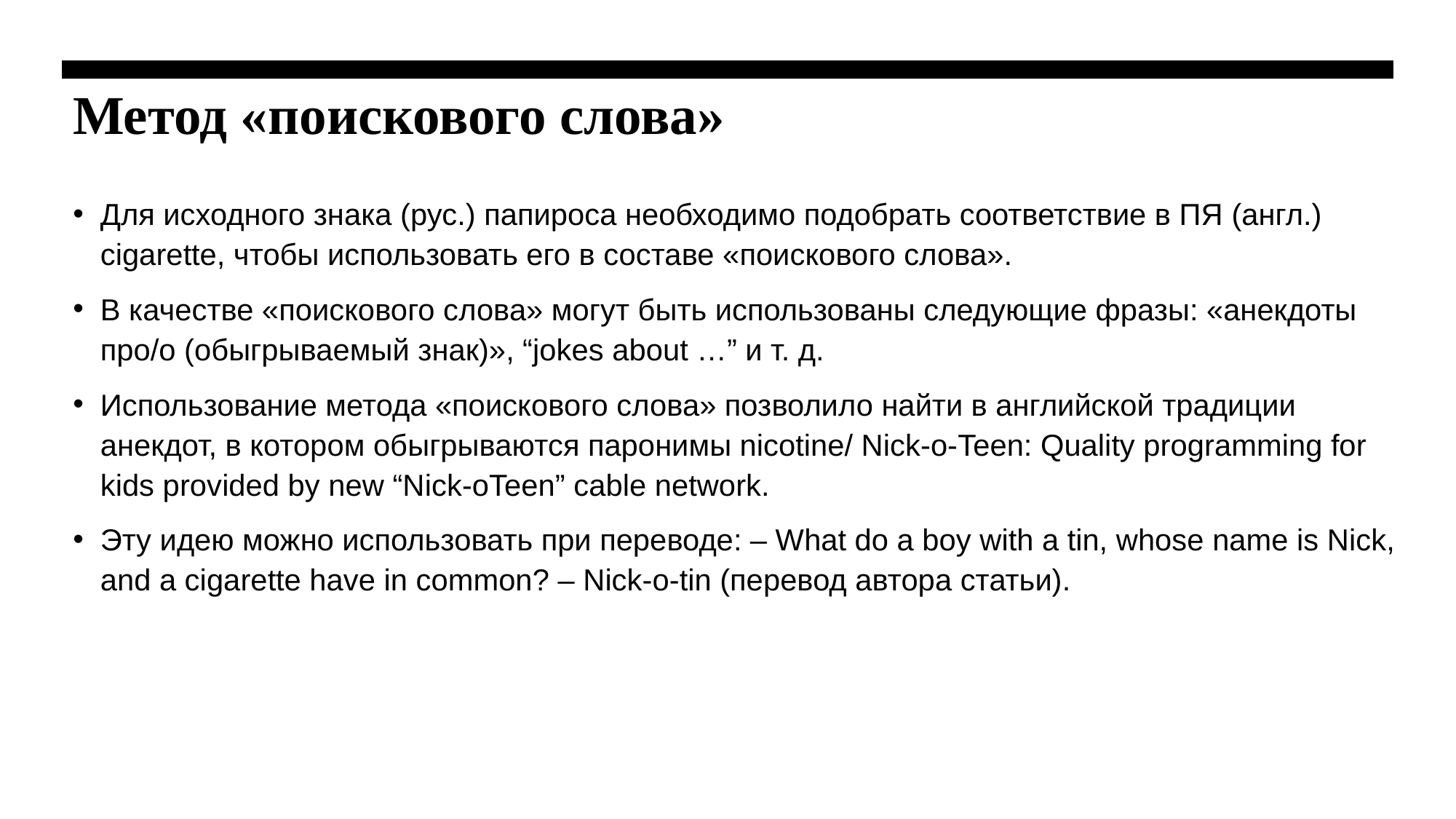

# Метод «поискового слова»
Для исходного знака (рус.) папироса необходимо подобрать соответствие в ПЯ (англ.) cigarette, чтобы использовать его в составе «поискового слова».
В качестве «поискового слова» могут быть использованы следующие фразы: «анекдоты про/о (обыгрываемый знак)», “jokes about …” и т. д.
Использование метода «поискового слова» позволило найти в английской традиции анекдот, в котором обыгрываются паронимы nicotine/ Nick-o-Teen: Quality programming for kids provided by new “Nick-oTeen” cable network.
Эту идею можно использовать при переводе: – What do a boy with a tin, whose name is Nick, and a cigarette have in common? – Nick-o-tin (перевод автора статьи).